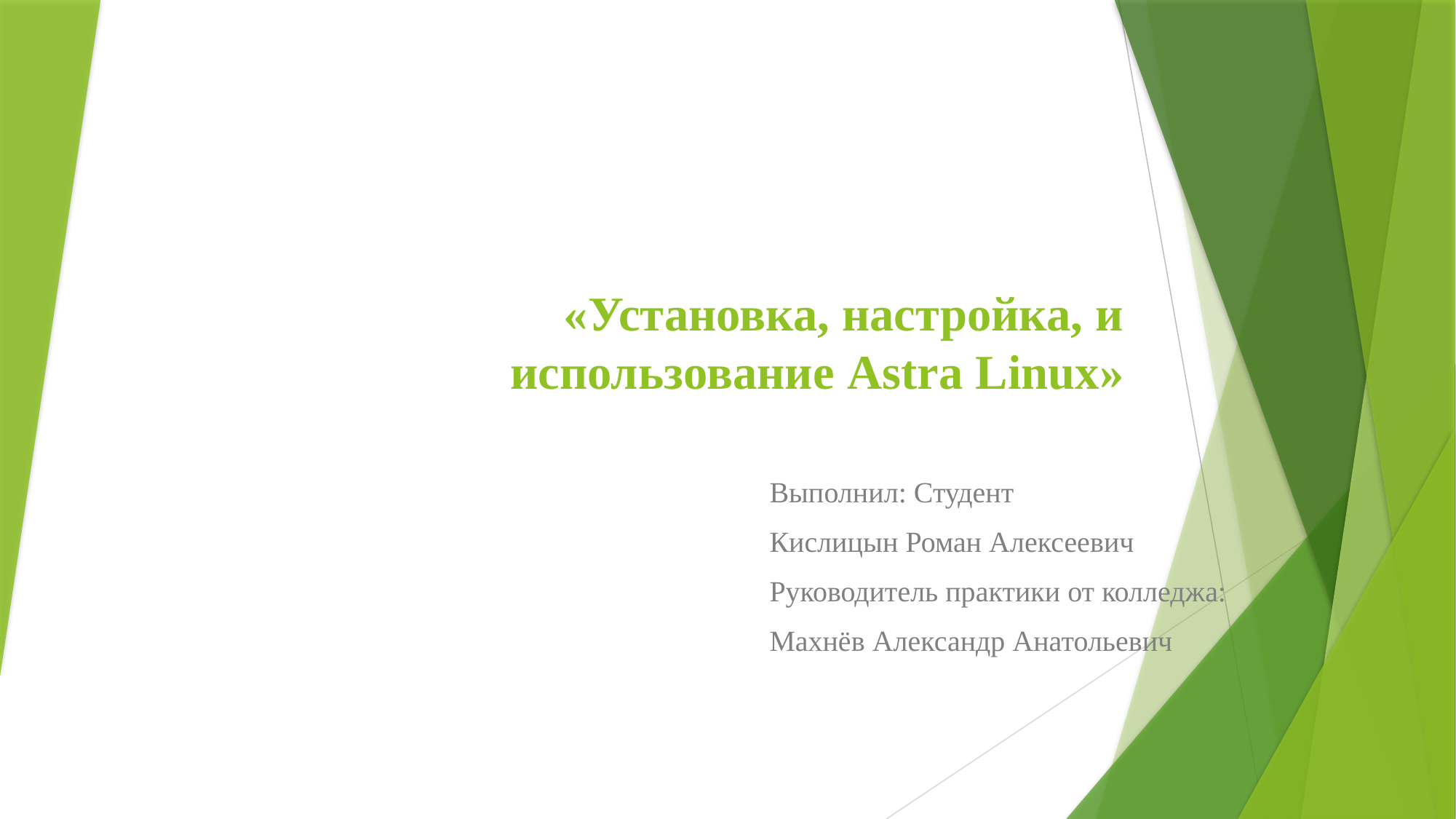

# «Установка, настройка, и использование Astra Linux»
Выполнил: Студент
Кислицын Роман Алексеевич
Руководитель практики от колледжа:
Махнёв Александр Анатольевич